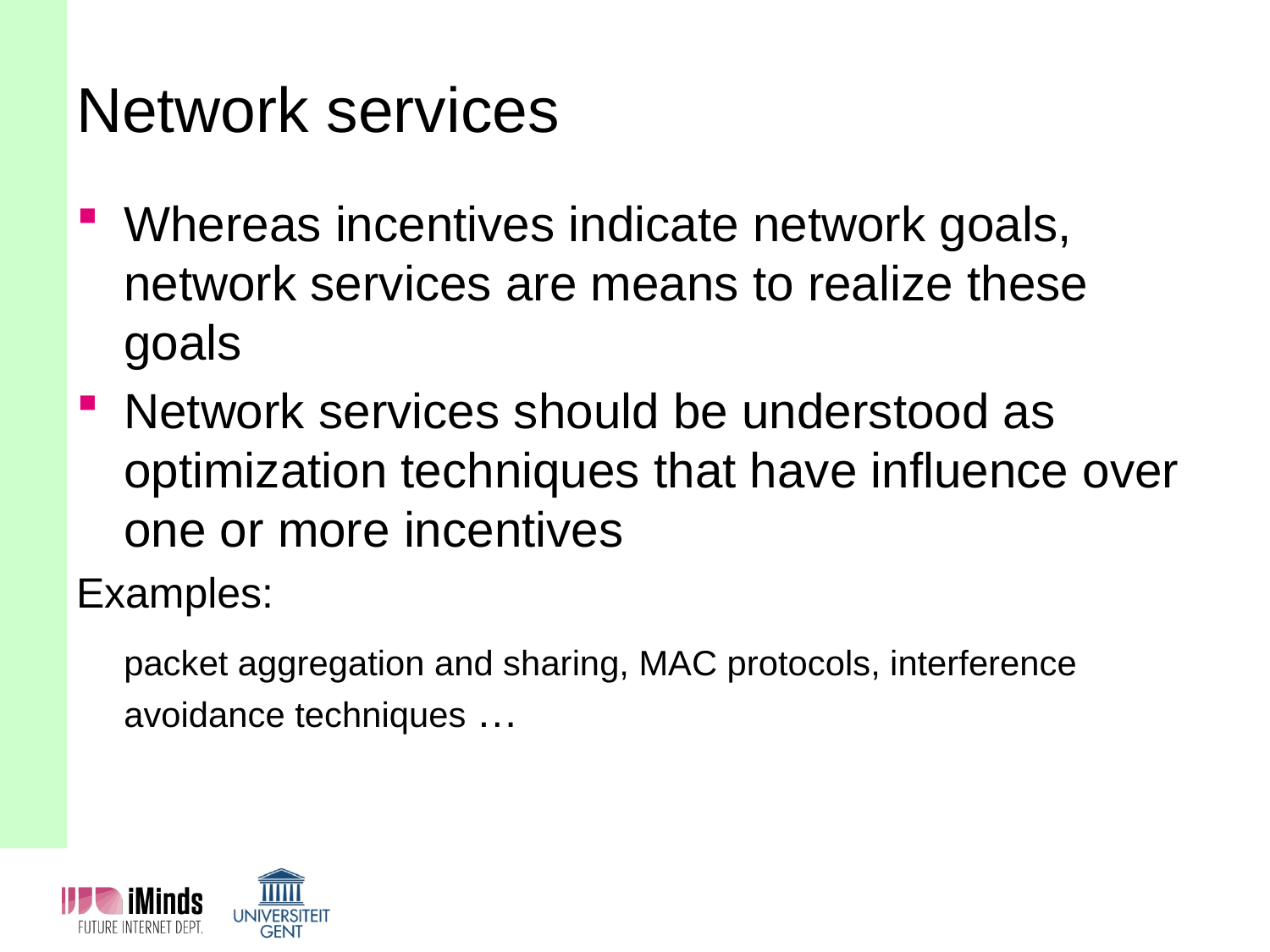

# Network services
Whereas incentives indicate network goals, network services are means to realize these goals
Network services should be understood as optimization techniques that have influence over one or more incentives
Examples:
	packet aggregation and sharing, MAC protocols, interference avoidance techniques …